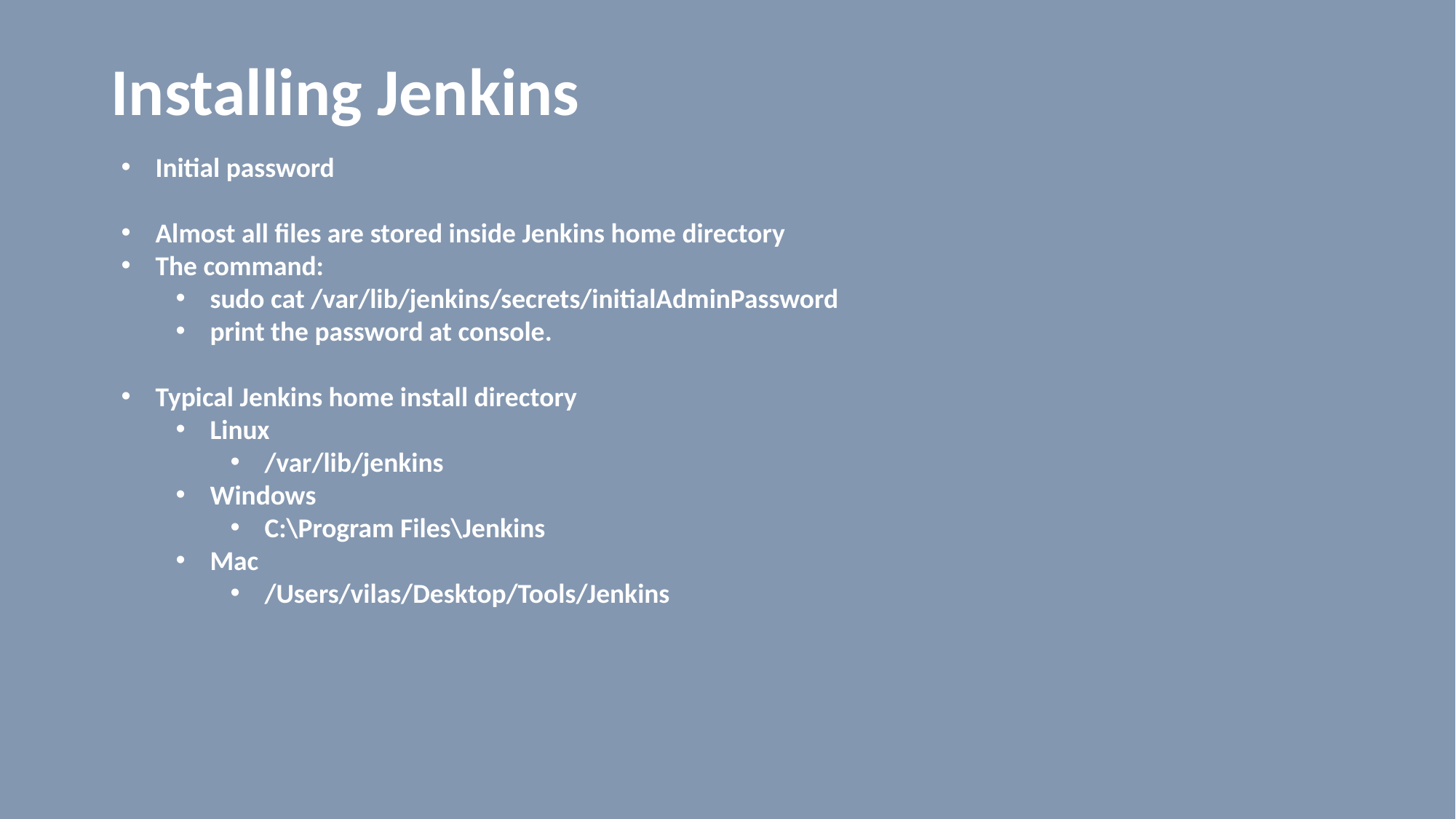

# Installing Jenkins
Initial password

Almost all files are stored inside Jenkins home directory
The command:
sudo cat /var/lib/jenkins/secrets/initialAdminPassword
print the password at console.

Typical Jenkins home install directory
Linux
/var/lib/jenkins
Windows
C:\Program Files\Jenkins
Mac
/Users/vilas/Desktop/Tools/Jenkins